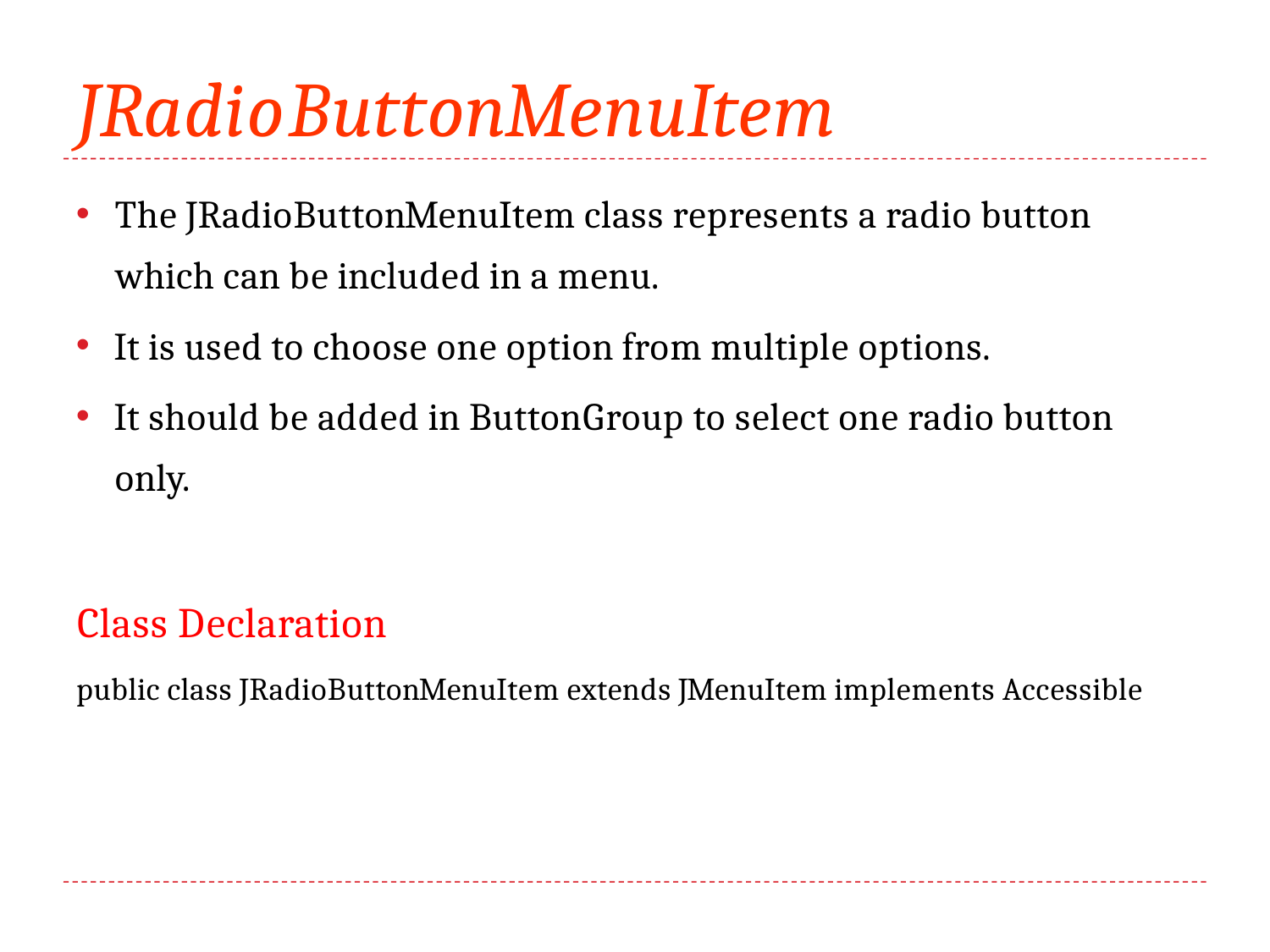

# JRadioButtonMenuItem
The JRadioButtonMenuItem class represents a radio button which can be included in a menu.
It is used to choose one option from multiple options.
It should be added in ButtonGroup to select one radio button only.

Class Declaration
public class JRadioButtonMenuItem extends JMenuItem implements Accessible